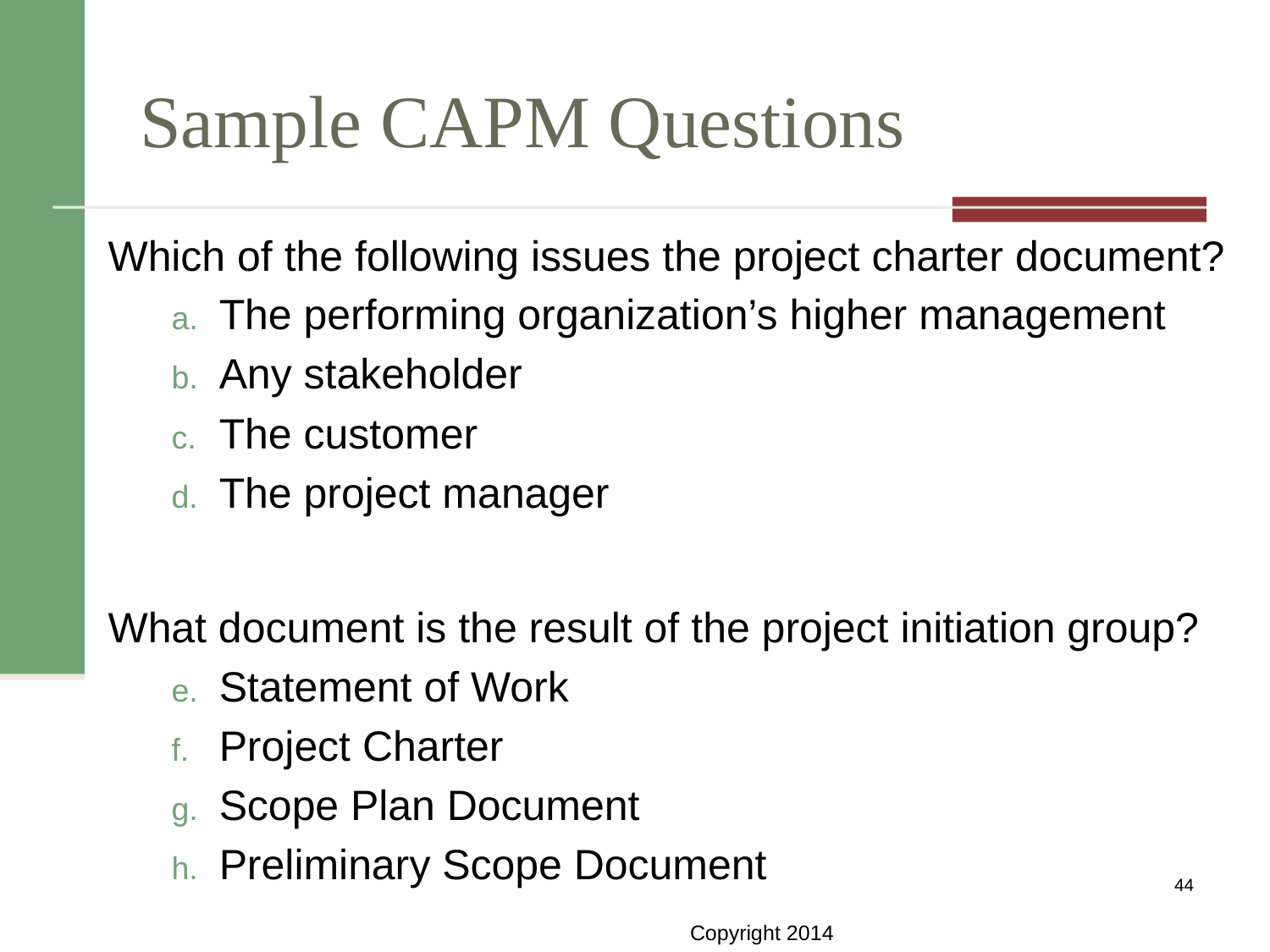

# Sample CAPM Questions
Which of the following issues the project charter document?
The performing organization’s higher management
Any stakeholder
The customer
The project manager

What document is the result of the project initiation group?
Statement of Work
Project Charter
Scope Plan Document
Preliminary Scope Document

44